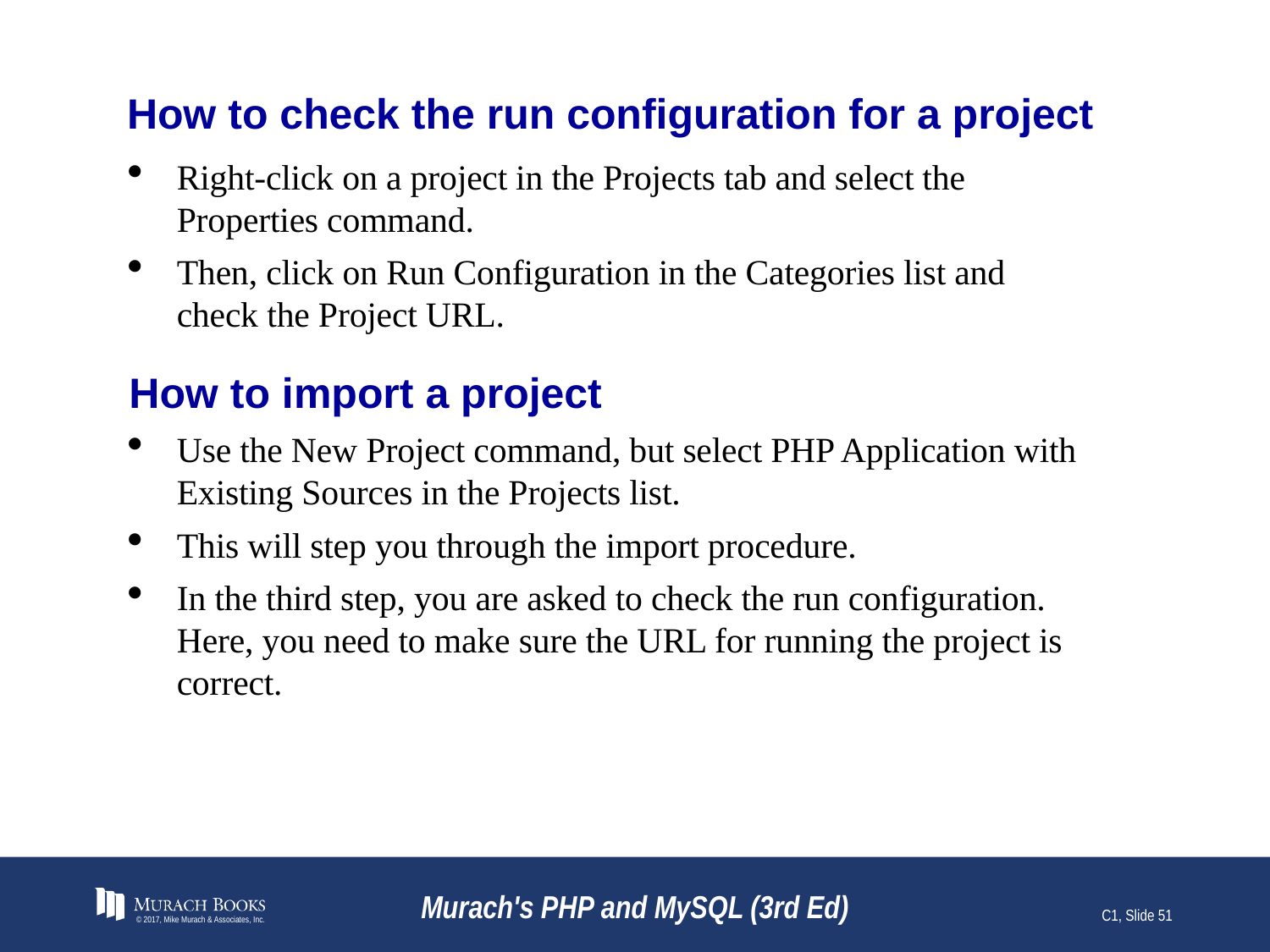

# How to check the run configuration for a project
Right-click on a project in the Projects tab and select the Properties command.
Then, click on Run Configuration in the Categories list and check the Project URL.
How to import a project
Use the New Project command, but select PHP Application with Existing Sources in the Projects list.
This will step you through the import procedure.
In the third step, you are asked to check the run configuration. Here, you need to make sure the URL for running the project is correct.

© 2017, Mike Murach & Associates, Inc.
Murach's PHP and MySQL (3rd Ed)

C1, Slide 51